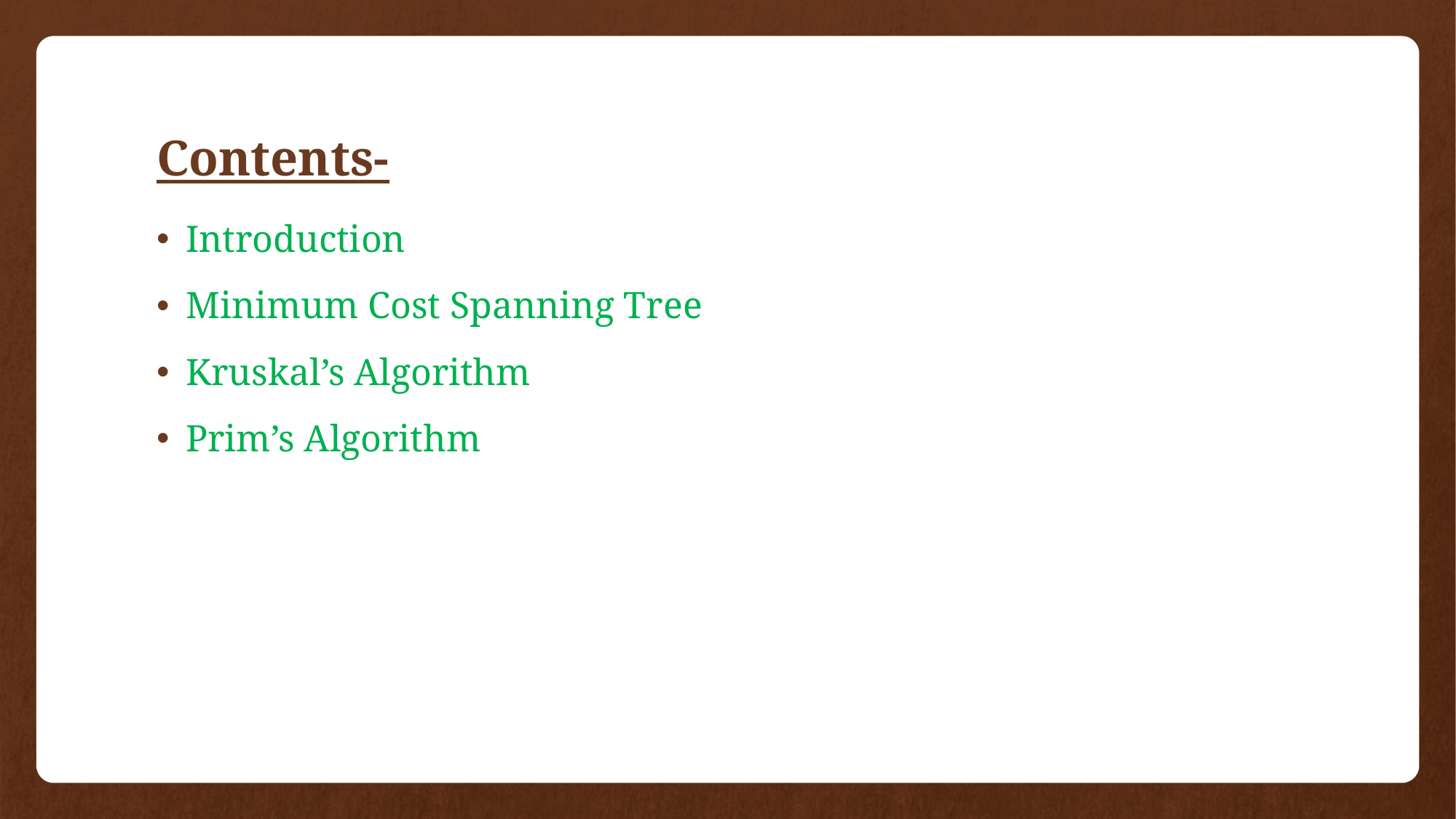

# Contents-
Introduction
Minimum Cost Spanning Tree
Kruskal’s Algorithm
Prim’s Algorithm